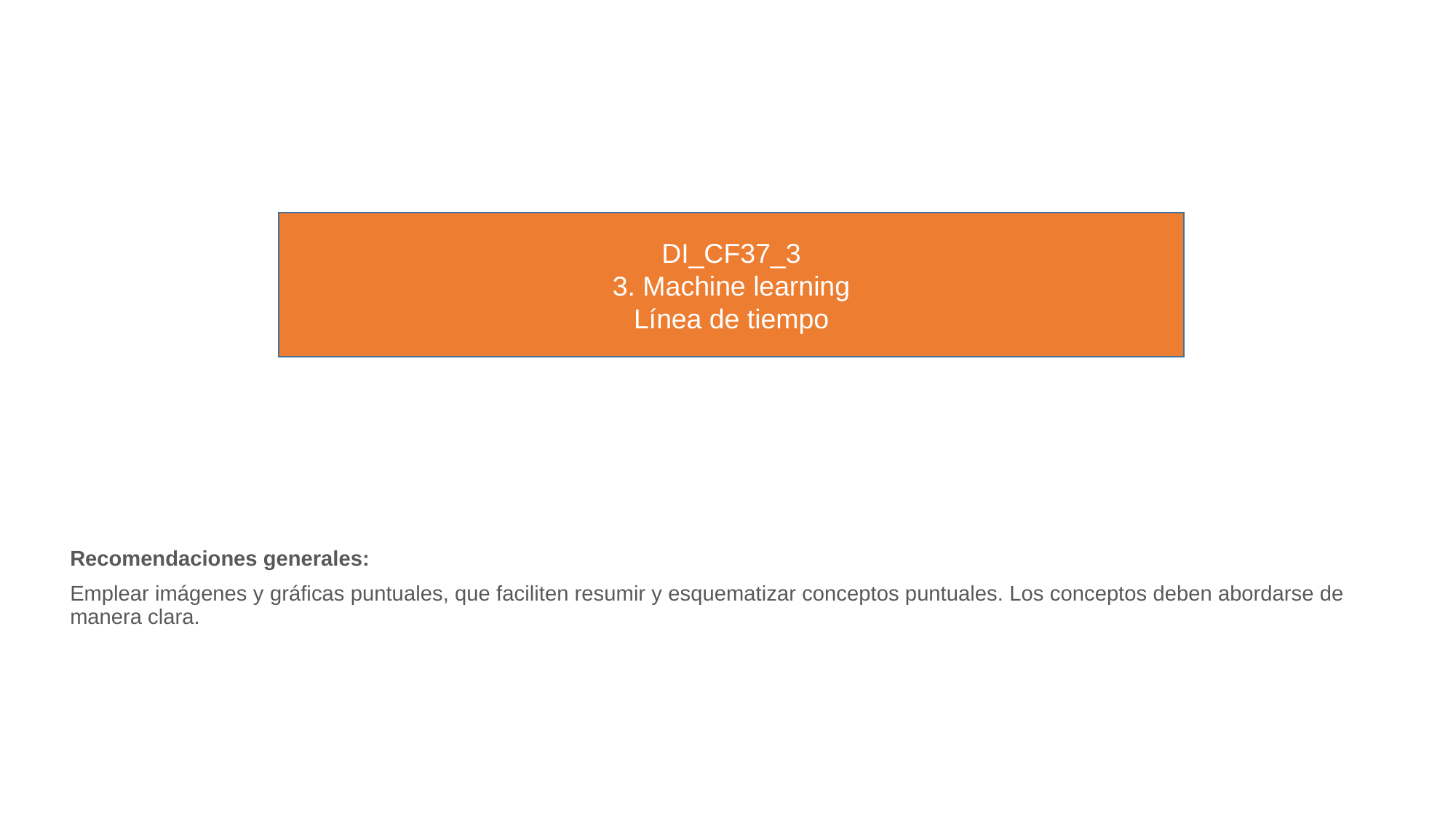

DI_CF37_3
3. Machine learning
Línea de tiempo
Recomendaciones generales:
Emplear imágenes y gráficas puntuales, que faciliten resumir y esquematizar conceptos puntuales. Los conceptos deben abordarse de manera clara.